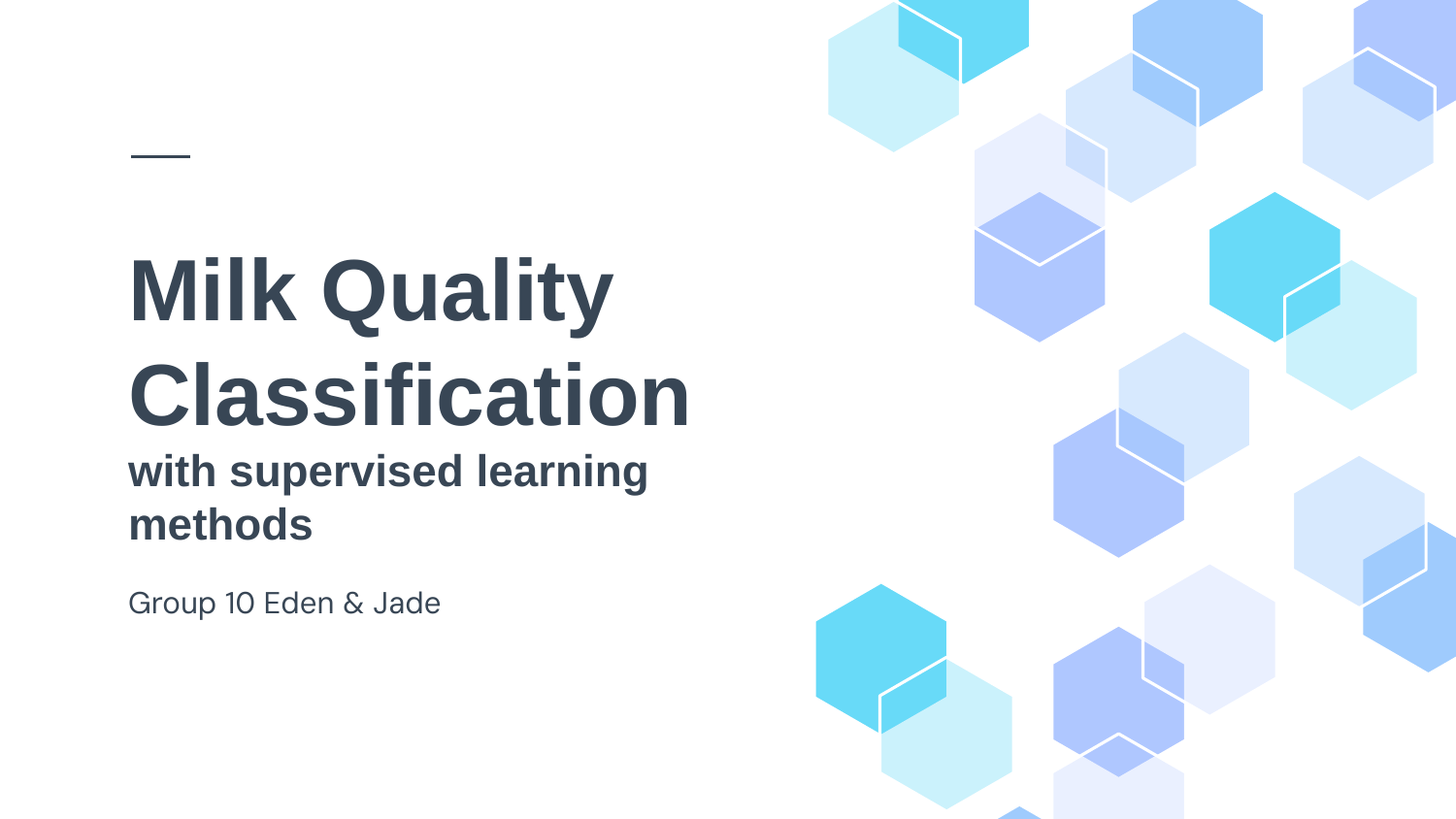

# Milk Quality Classification with supervised learning methods
Group 10 Eden & Jade